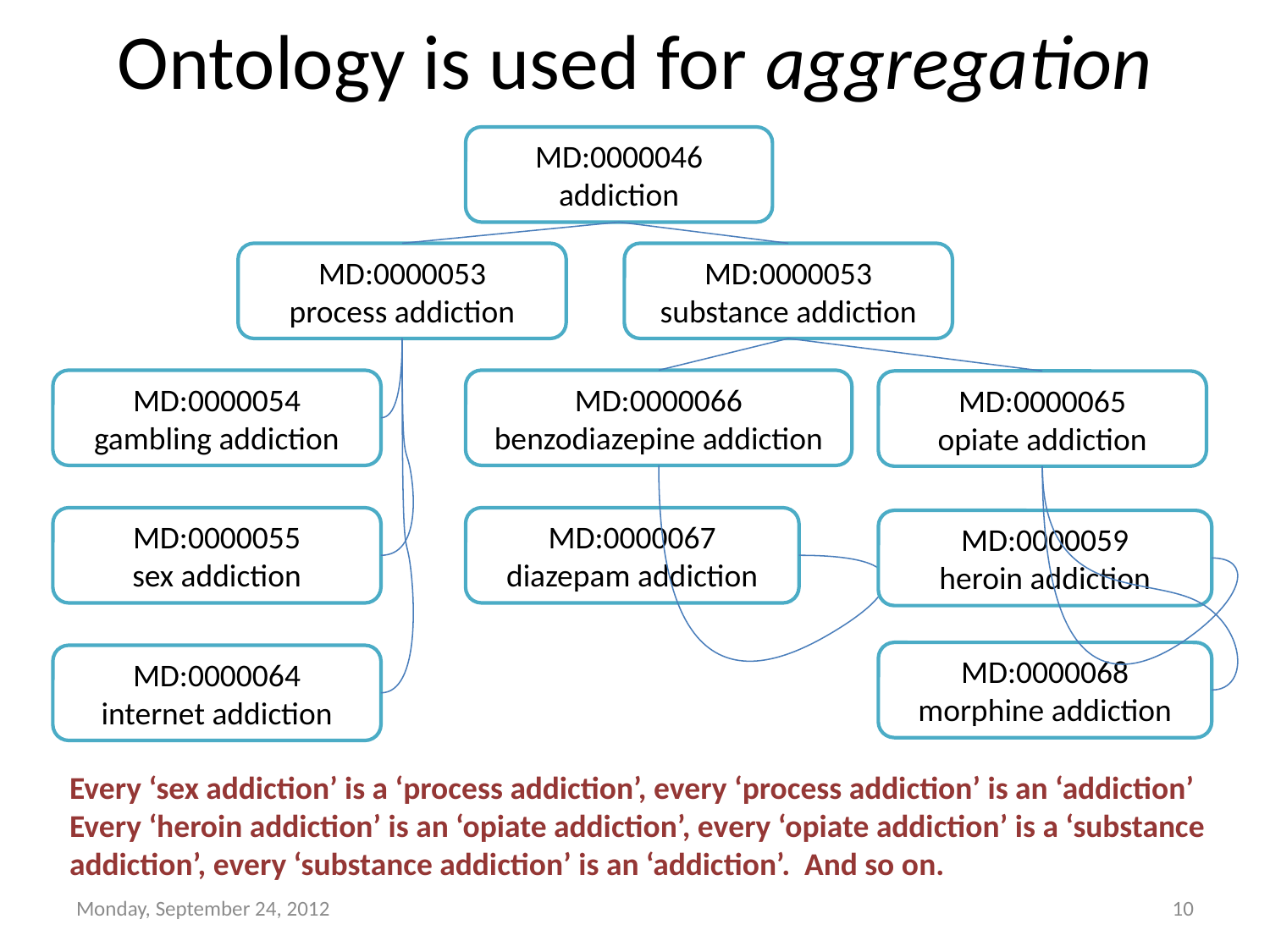

# Ontology is used for aggregation
MD:0000046
addiction
MD:0000053
process addiction
MD:0000053
substance addiction
MD:0000054
gambling addiction
MD:0000066
benzodiazepine addiction
MD:0000065
opiate addiction
MD:0000055
sex addiction
MD:0000067
diazepam addiction
MD:0000059
heroin addiction
MD:0000068
morphine addiction
MD:0000064
internet addiction
Every ‘sex addiction’ is a ‘process addiction’, every ‘process addiction’ is an ‘addiction’
Every ‘heroin addiction’ is an ‘opiate addiction’, every ‘opiate addiction’ is a ‘substance
addiction’, every ‘substance addiction’ is an ‘addiction’.  And so on.
Monday, September 24, 2012
10